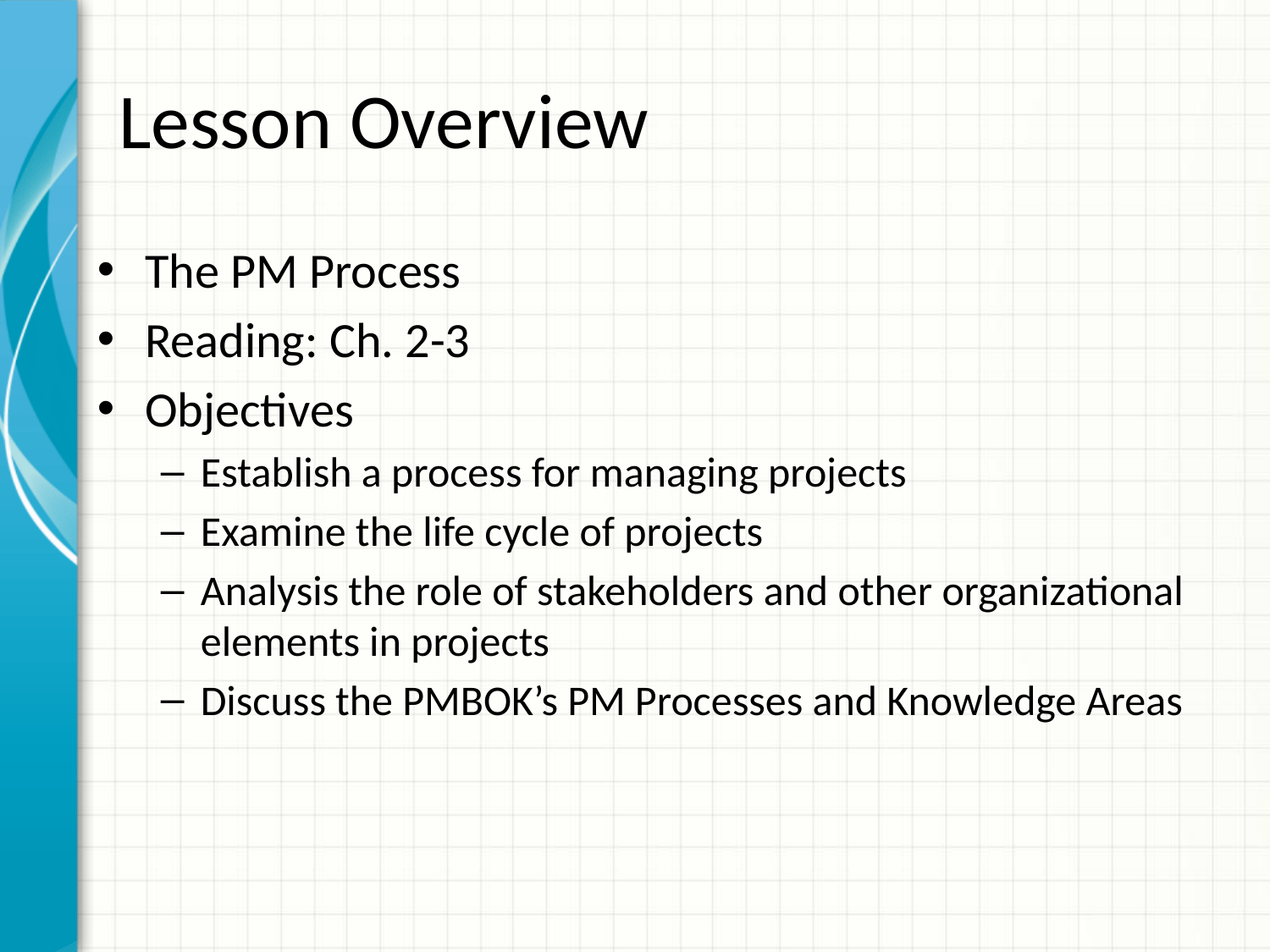

# Lesson Overview
The PM Process
Reading: Ch. 2-3
Objectives
Establish a process for managing projects
Examine the life cycle of projects
Analysis the role of stakeholders and other organizational elements in projects
Discuss the PMBOK’s PM Processes and Knowledge Areas